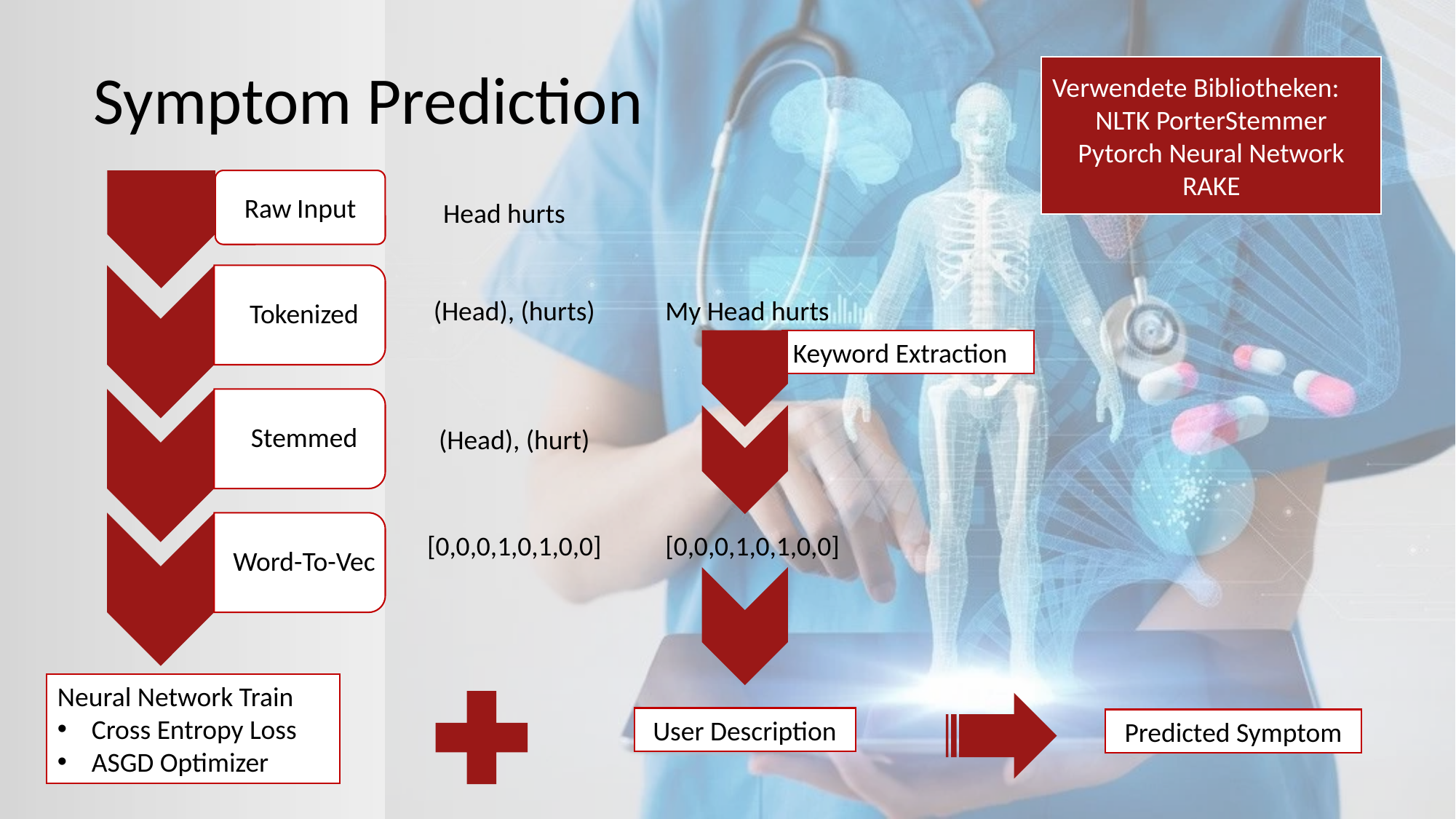

# Symptom Prediction
Verwendete Bibliotheken:
NLTK PorterStemmer
Pytorch Neural Network
RAKE
Raw Input

Head hurts

Tokenized

Stemmed

Word-To-Vec
(Head), (hurts)
My Head hurts
Keyword Extraction

(Head), (hurt)
[0,0,0,1,0,1,0,0]
[0,0,0,1,0,1,0,0]

Neural Network Train
Cross Entropy Loss
ASGD Optimizer

User Description
Predicted Symptom